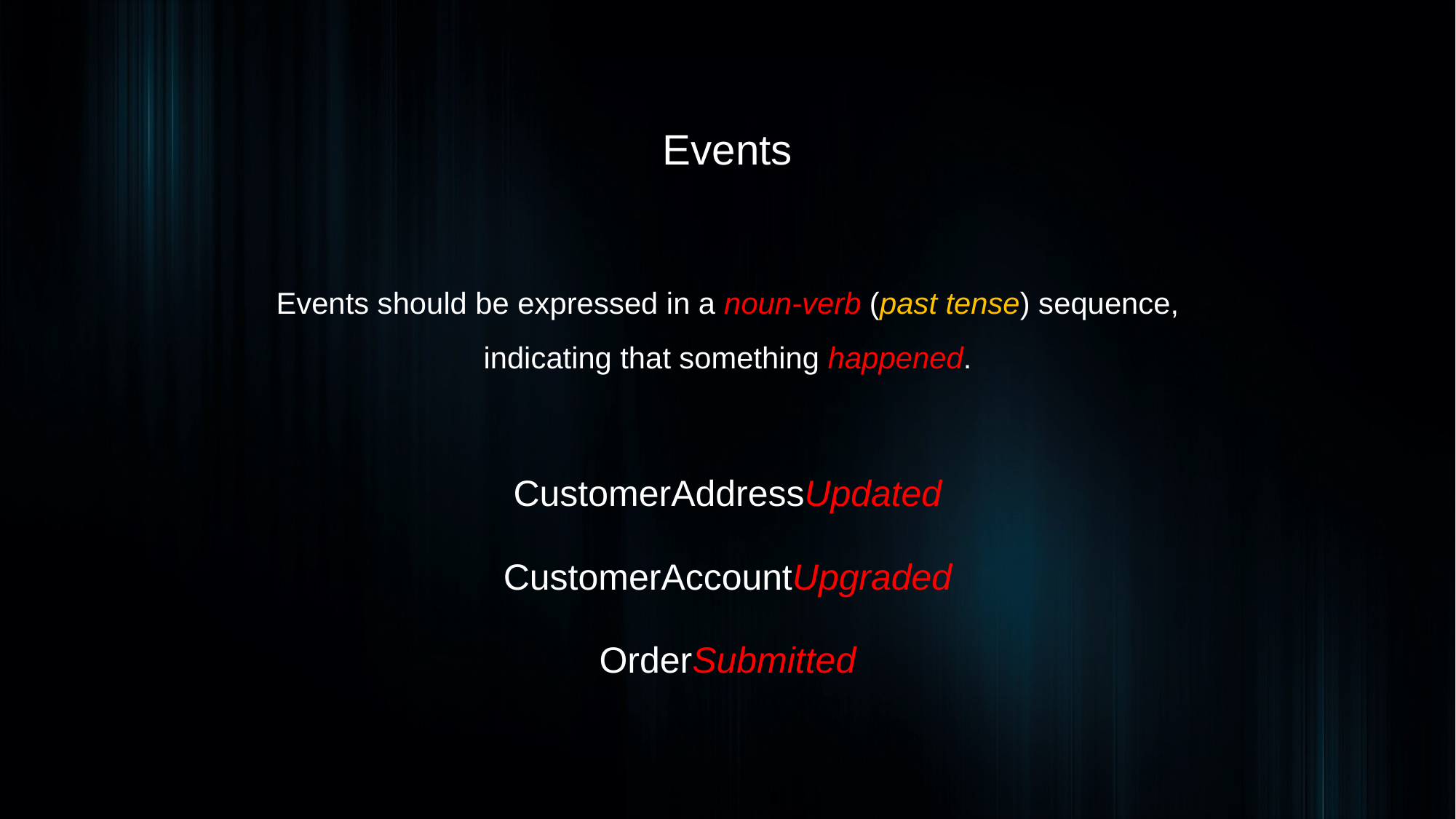

Events
Events should be expressed in a noun-verb (past tense) sequence, indicating that something happened.
CustomerAddressUpdated
CustomerAccountUpgraded
OrderSubmitted